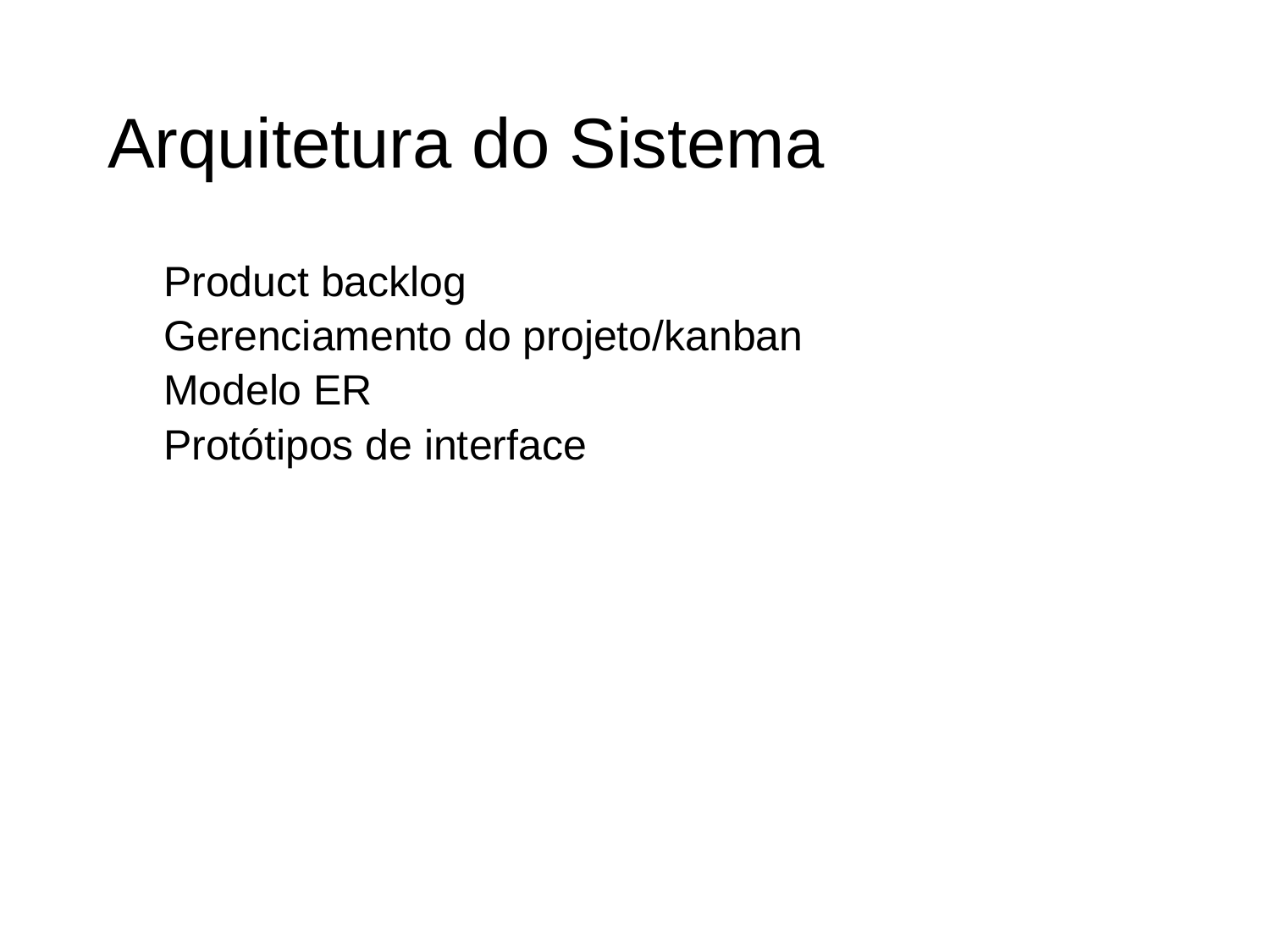

# Arquitetura do Sistema
Product backlog
Gerenciamento do projeto/kanban
Modelo ER
Protótipos de interface